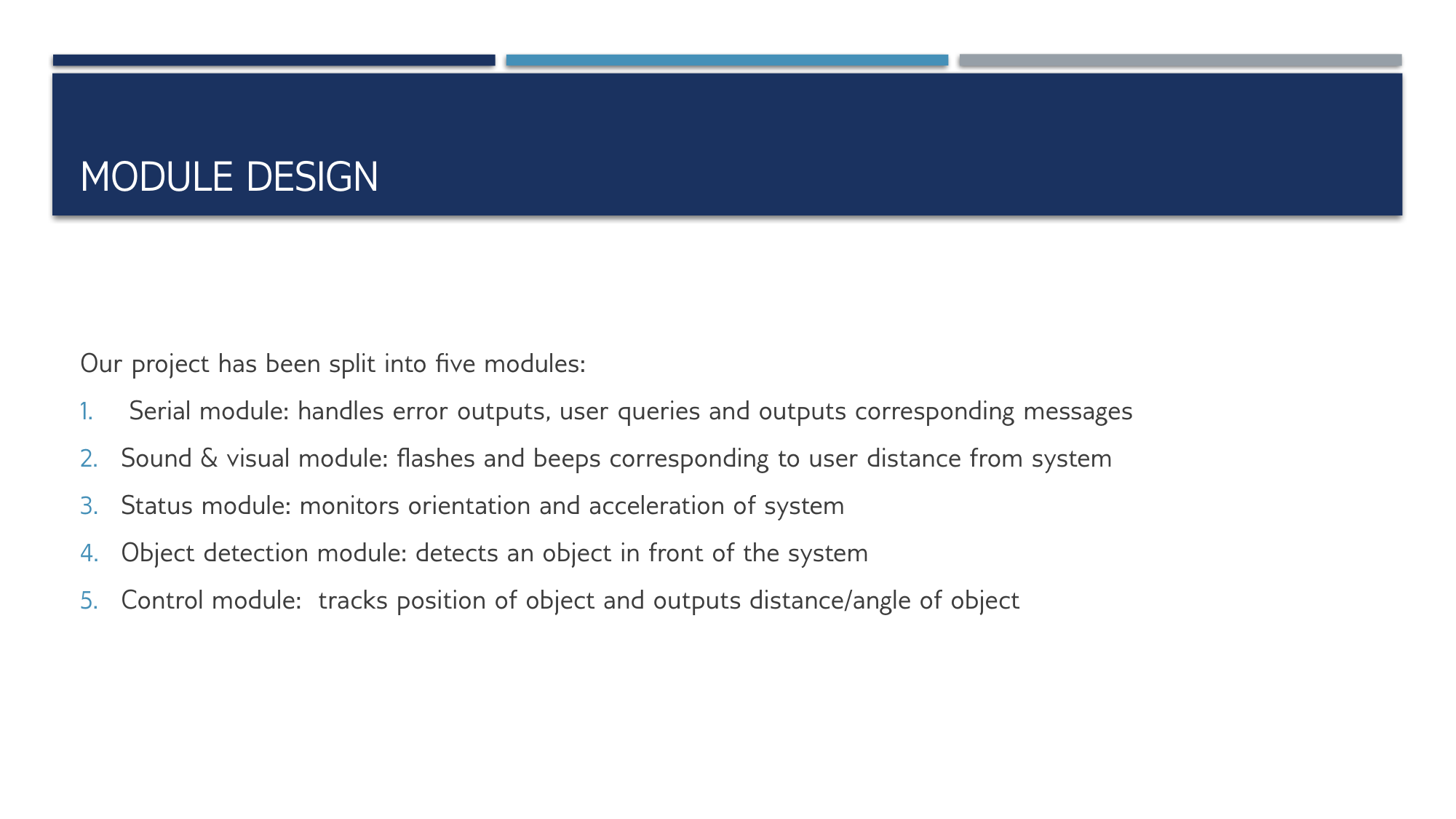

# Module Design
Our project has been split into five modules:
 Serial module: handles error outputs, user queries and outputs corresponding messages
Sound & visual module: flashes and beeps corresponding to user distance from system
Status module: monitors orientation and acceleration of system
Object detection module: detects an object in front of the system
Control module:  tracks position of object and outputs distance/angle of object